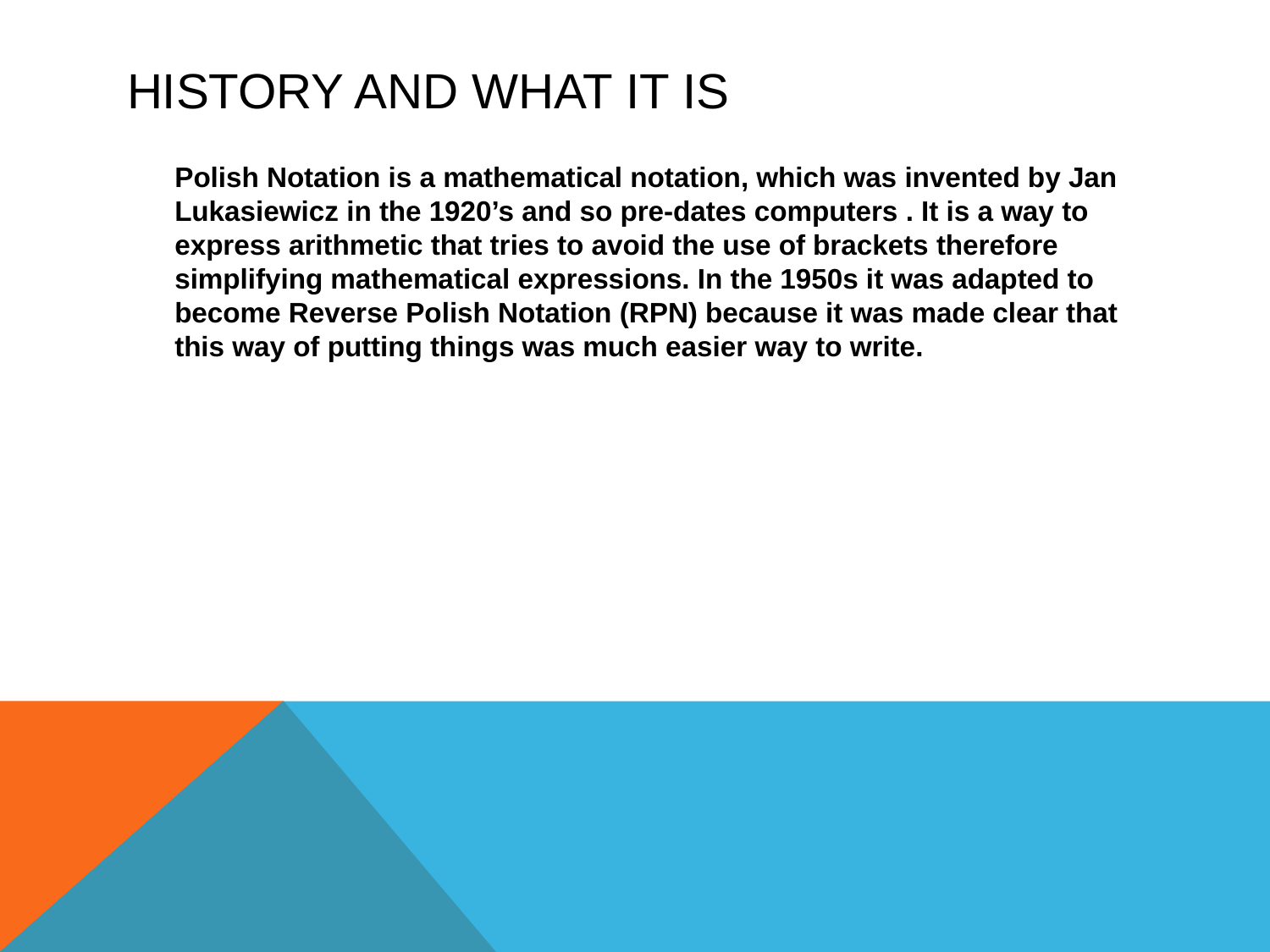

# History and What it is
	Polish Notation is a mathematical notation, which was invented by Jan Lukasiewicz in the 1920’s and so pre-dates computers . It is a way to express arithmetic that tries to avoid the use of brackets therefore simplifying mathematical expressions. In the 1950s it was adapted to become Reverse Polish Notation (RPN) because it was made clear that this way of putting things was much easier way to write.